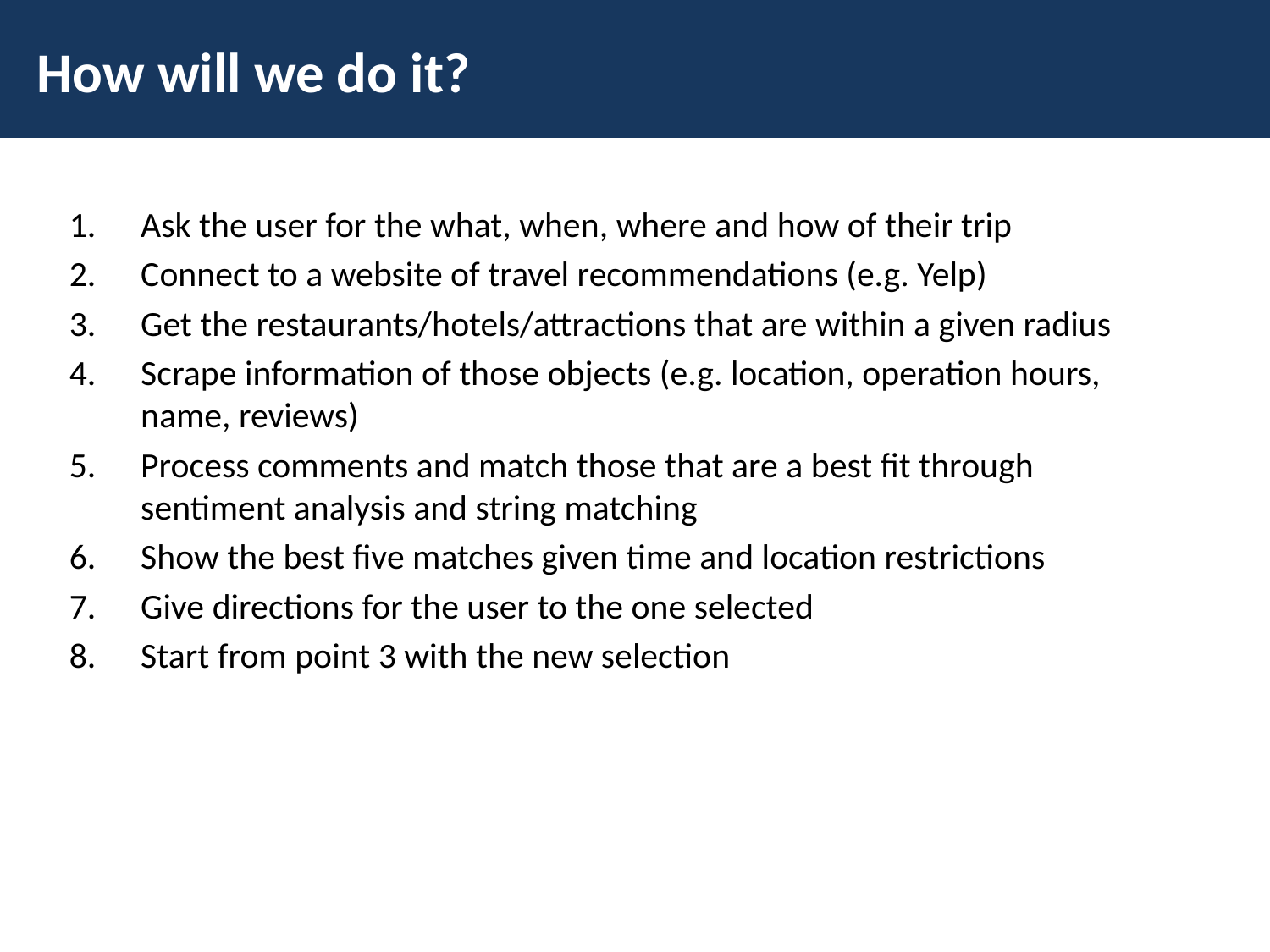

# How will we do it?
Ask the user for the what, when, where and how of their trip
Connect to a website of travel recommendations (e.g. Yelp)
Get the restaurants/hotels/attractions that are within a given radius
Scrape information of those objects (e.g. location, operation hours, name, reviews)
Process comments and match those that are a best fit through sentiment analysis and string matching
Show the best five matches given time and location restrictions
Give directions for the user to the one selected
Start from point 3 with the new selection